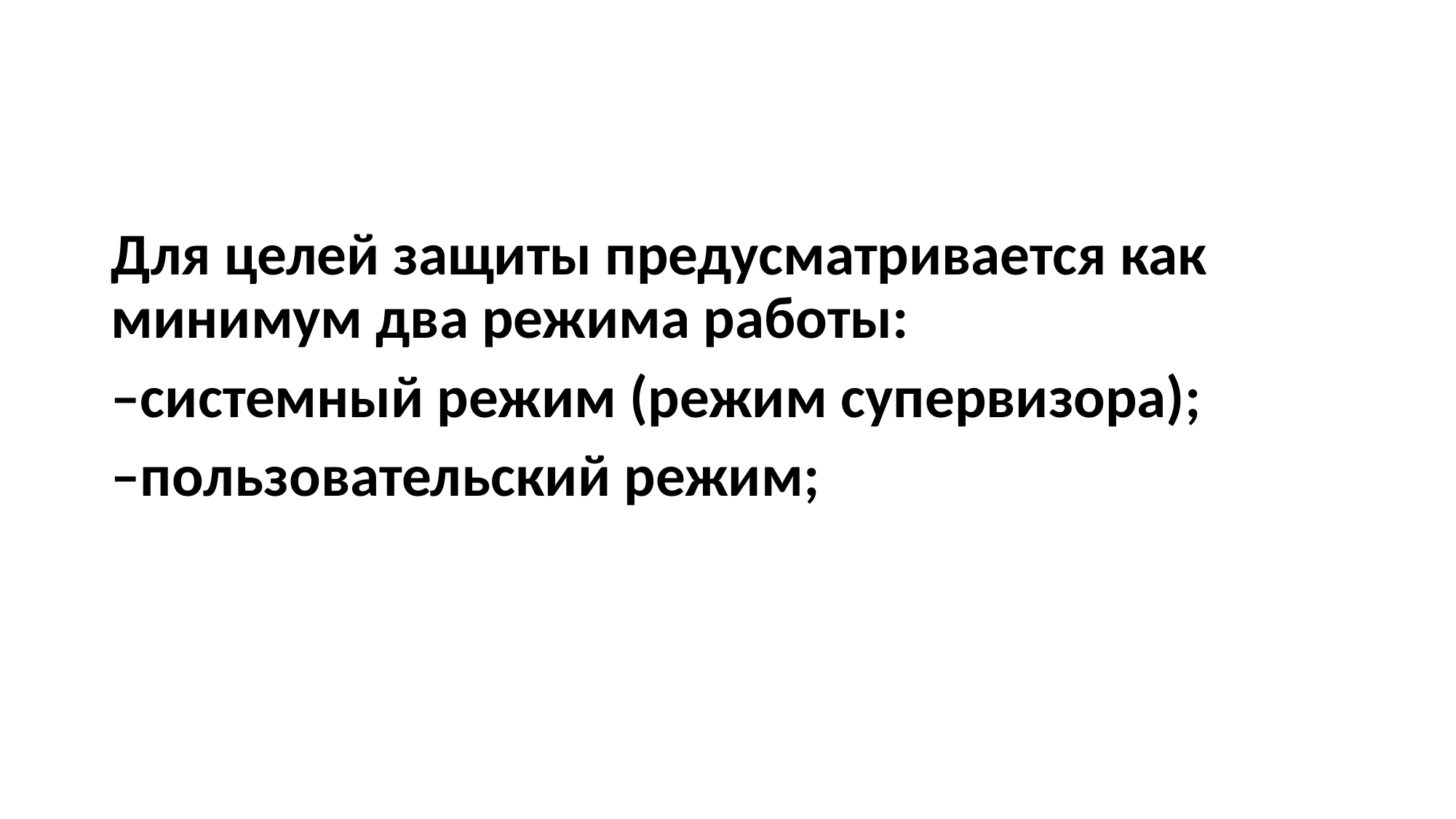

Для целей защиты предусматривается как минимум два режима работы:
–системный режим (режим супервизора);
–пользовательский режим;